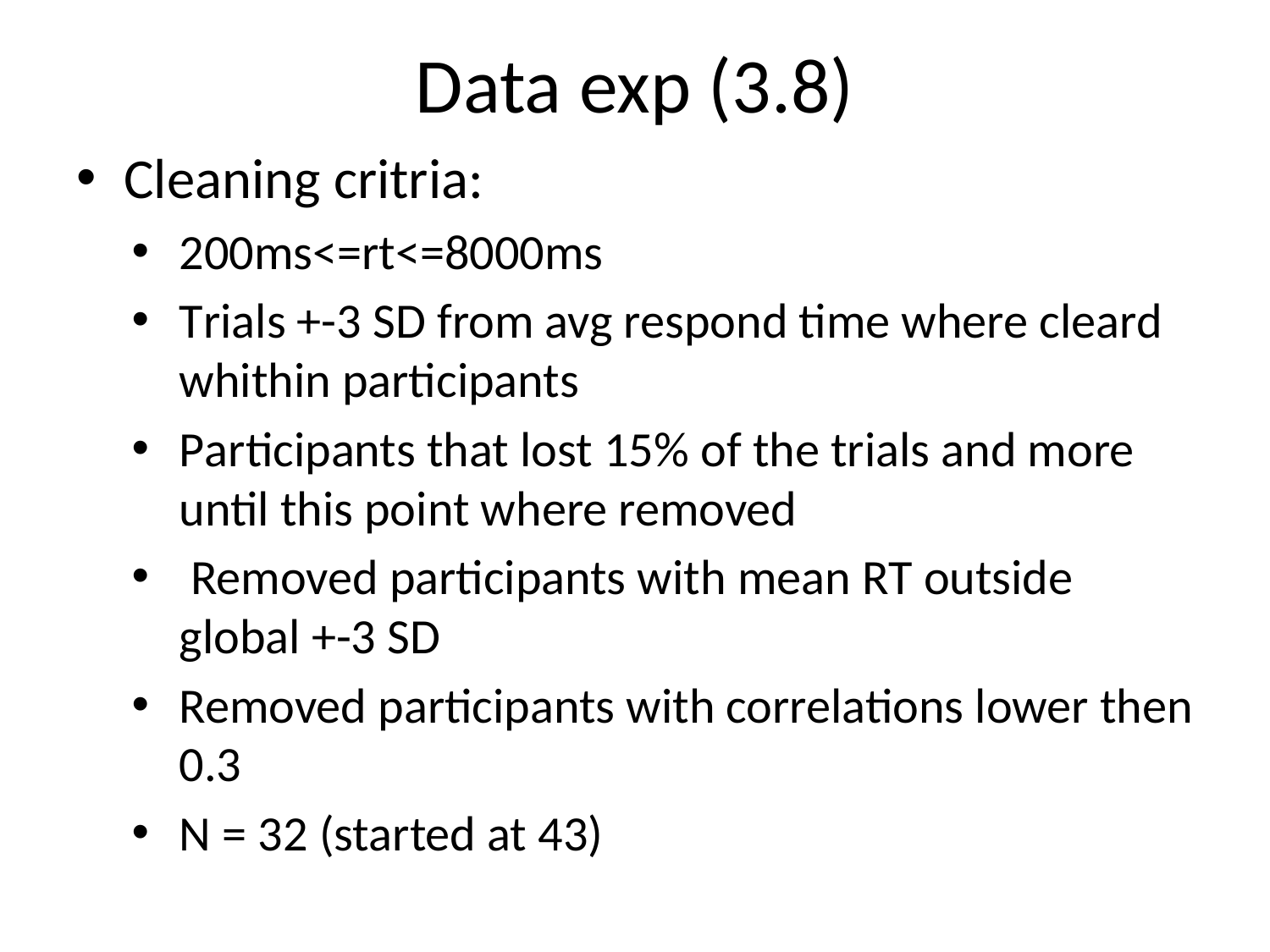

# Data exp (3.8)
Cleaning critria:
200ms<=rt<=8000ms
Trials +-3 SD from avg respond time where cleard whithin participants
Participants that lost 15% of the trials and more until this point where removed
 Removed participants with mean RT outside global +-3 SD
Removed participants with correlations lower then 0.3
N = 32 (started at 43)